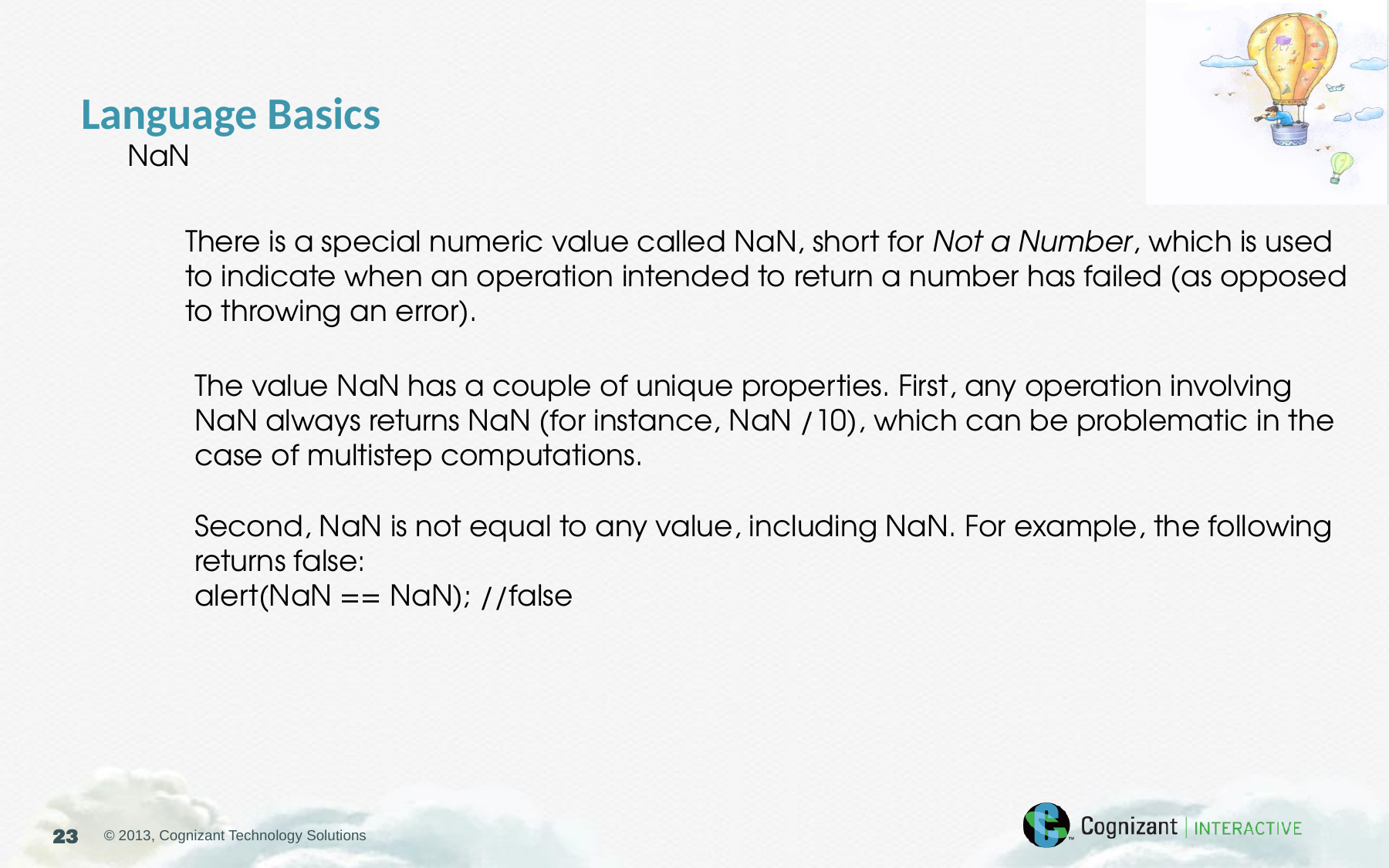

Language Basics
NaN
There is a special numeric value called NaN, short for Not a Number, which is used to indicate when an operation intended to return a number has failed (as opposed to throwing an error).
The value NaN has a couple of unique properties. First, any operation involving NaN always returns NaN (for instance, NaN /10), which can be problematic in the case of multistep computations.
Second, NaN is not equal to any value, including NaN. For example, the following returns false:
alert(NaN == NaN); //false